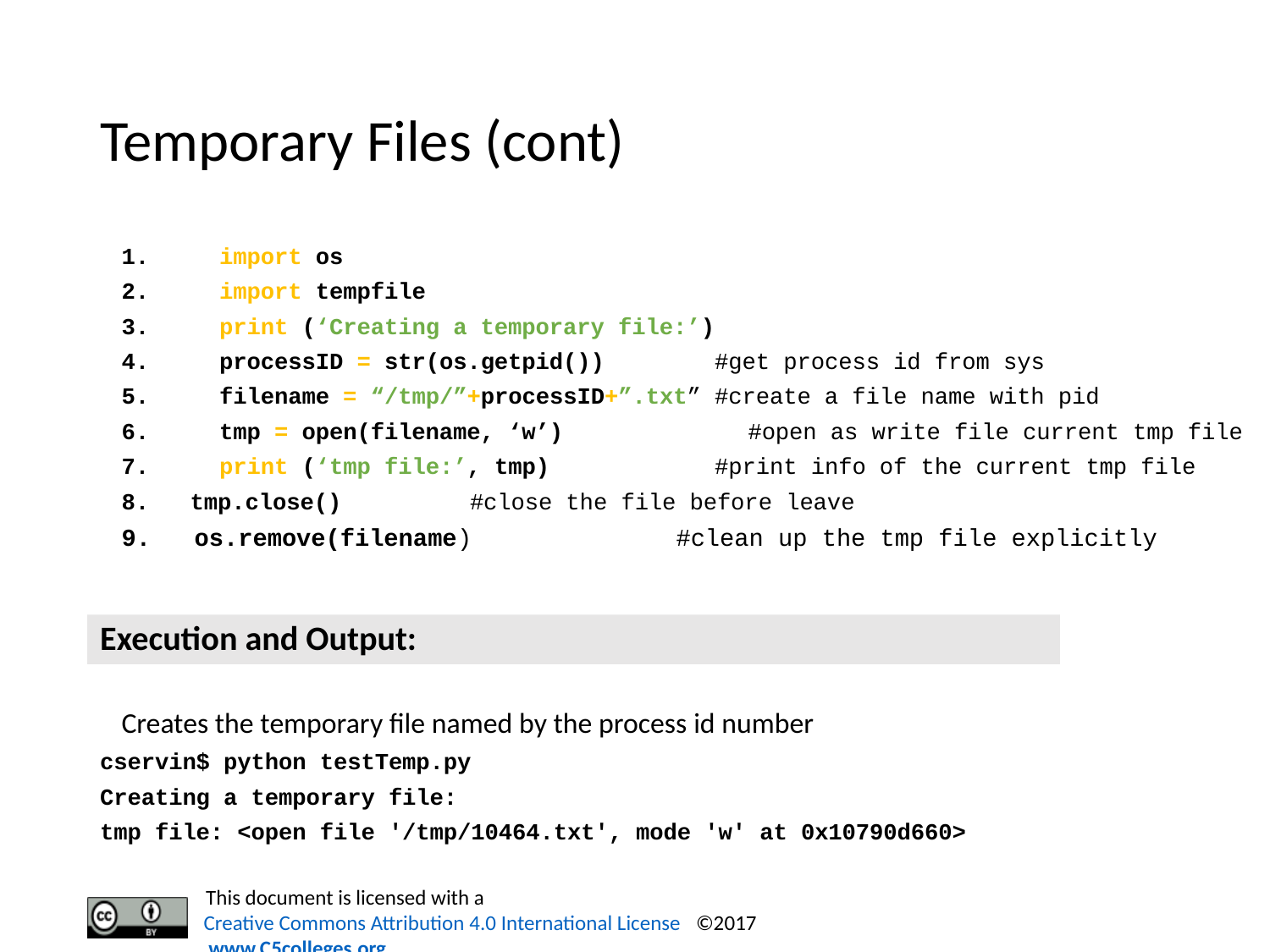

# Temporary Files (cont)

1.	import os
2.	import tempfile
3.	print (‘Creating a temporary file:’)
4.	processID = str(os.getpid())        #get process id from sys
5.	filename = “/tmp/”+processID+”.txt” #create a file name with pid
6.	tmp = open(filename, ‘w’)	          #open as write file current tmp file
7.	print (‘tmp file:’, tmp)            #print info of the current tmp file
8.   tmp.close()				    #close the file before leave
9.   os.remove(filename)              #clean up the tmp file explicitly

Creates the temporary file named by the process id number
cservin$ python testTemp.py
Creating a temporary file:
tmp file: <open file '/tmp/10464.txt', mode 'w' at 0x10790d660>
Execution and Output: